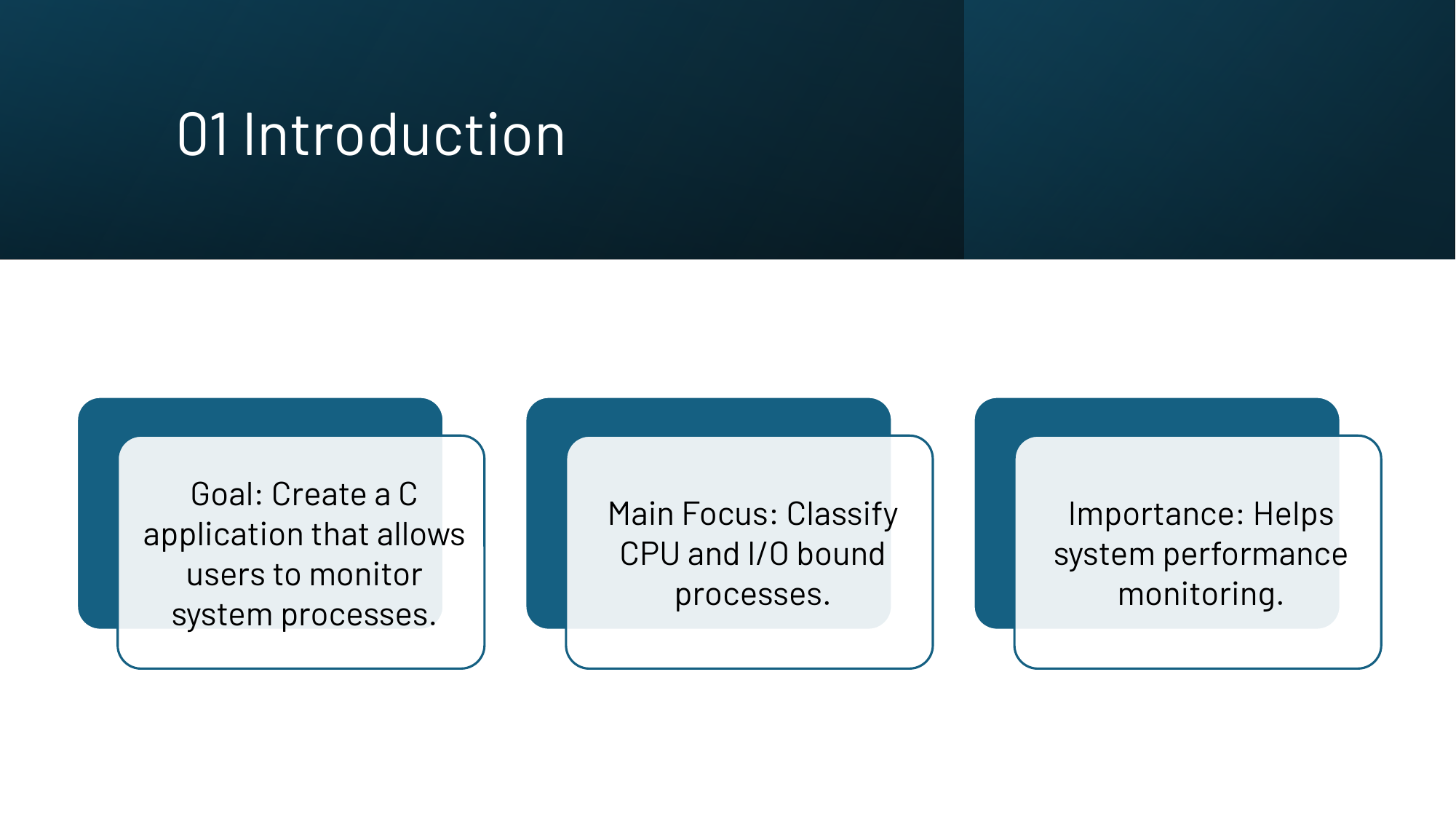

# 01 Introduction
Goal: Create a C application that allows users to monitor system processes.
Main Focus: Classify CPU and I/O bound processes.
Importance: Helps system performance monitoring.